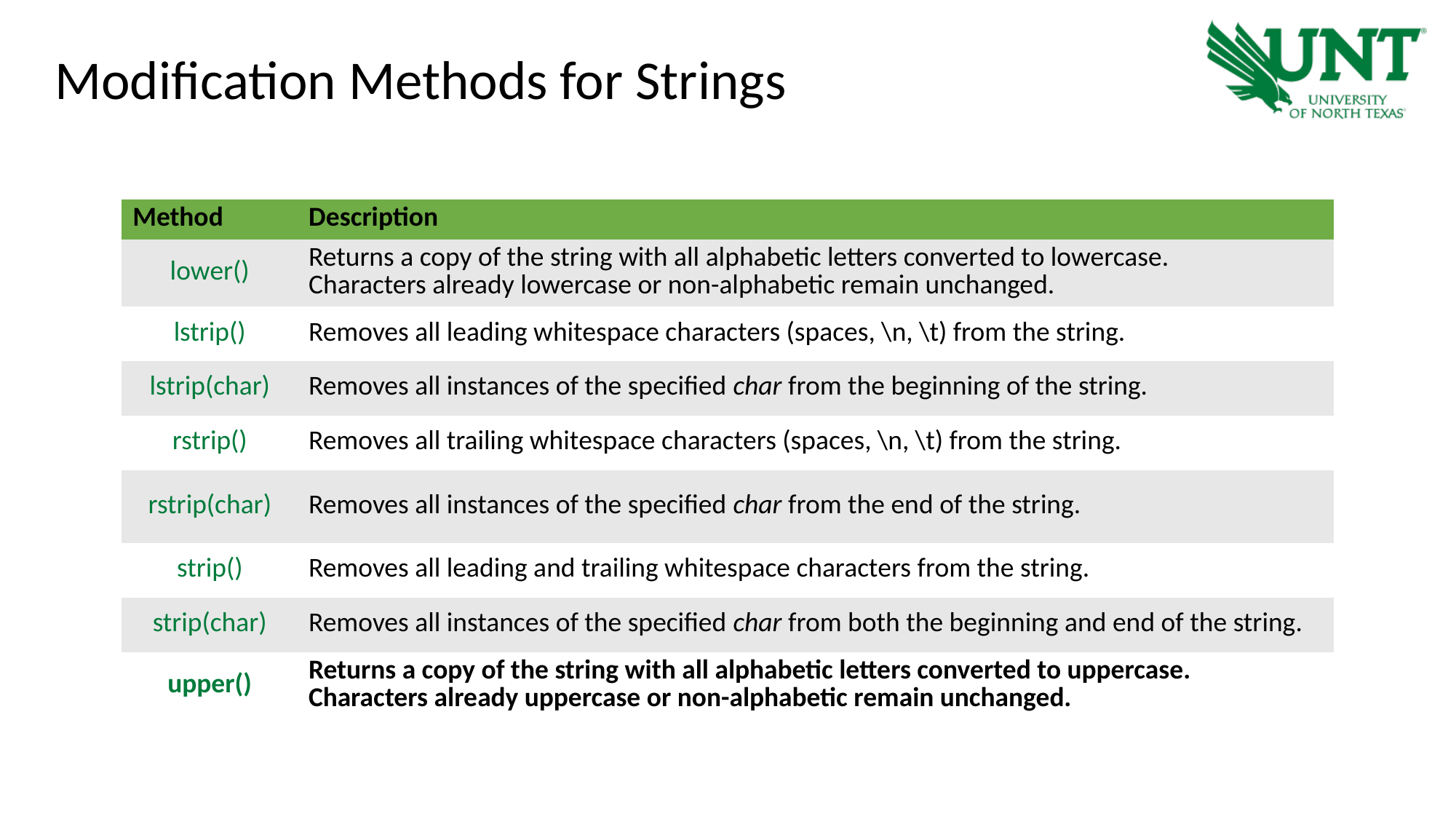

# Modification Methods for Strings

| Method | Description |
| --- | --- |
| lower() | Returns a copy of the string with all alphabetic letters converted to lowercase. Characters already lowercase or non-alphabetic remain unchanged. |
| lstrip() | Removes all leading whitespace characters (spaces, \n, \t) from the string. |
| lstrip(char) | Removes all instances of the specified char from the beginning of the string. |
| rstrip() | Removes all trailing whitespace characters (spaces, \n, \t) from the string. |
| rstrip(char) | Removes all instances of the specified char from the end of the string. |
| strip() | Removes all leading and trailing whitespace characters from the string. |
| strip(char) | Removes all instances of the specified char from both the beginning and end of the string. |
| upper() | Returns a copy of the string with all alphabetic letters converted to uppercase. Characters already uppercase or non-alphabetic remain unchanged. |